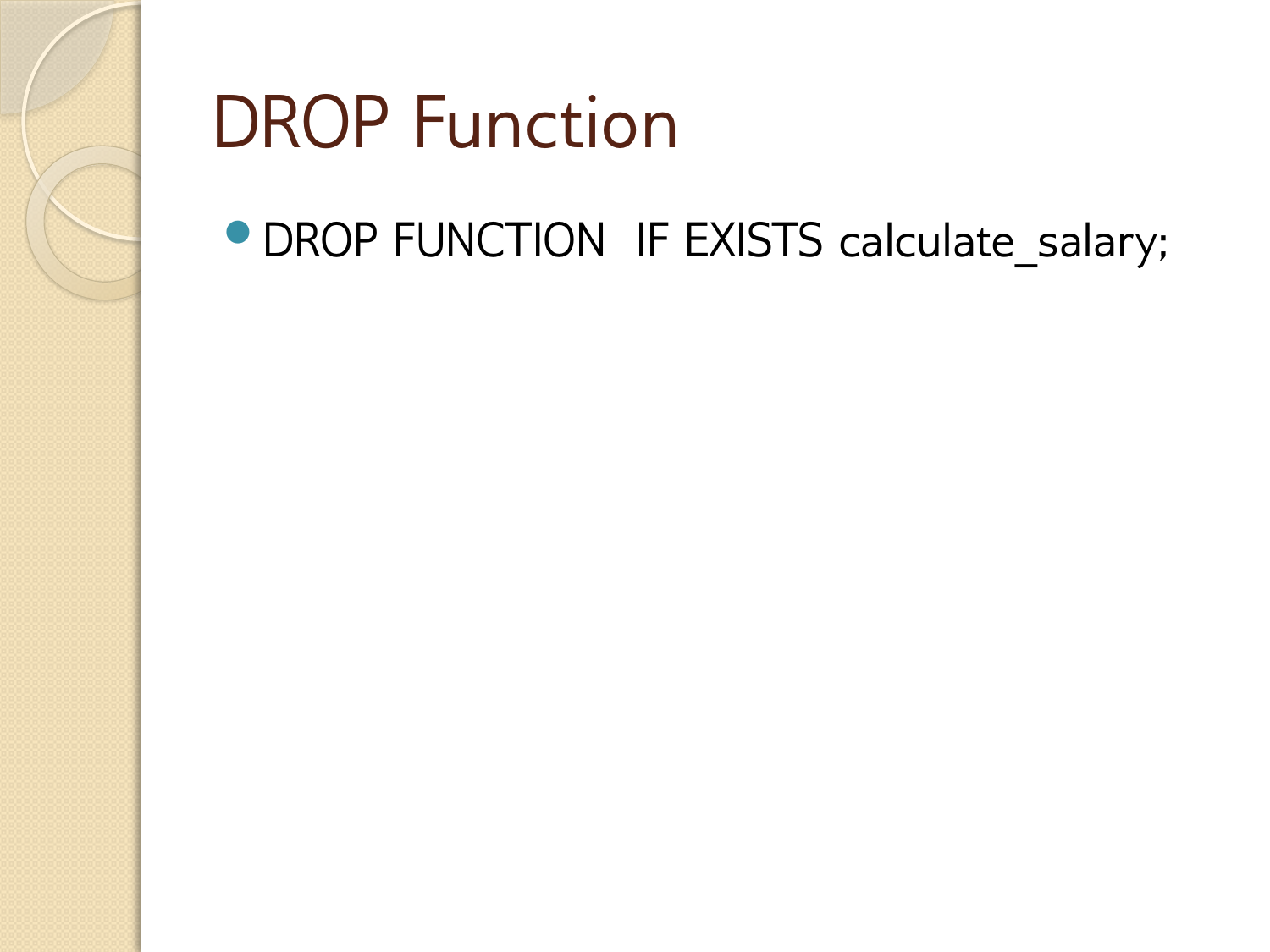

# DROP Function
DROP FUNCTION  IF EXISTS calculate_salary;